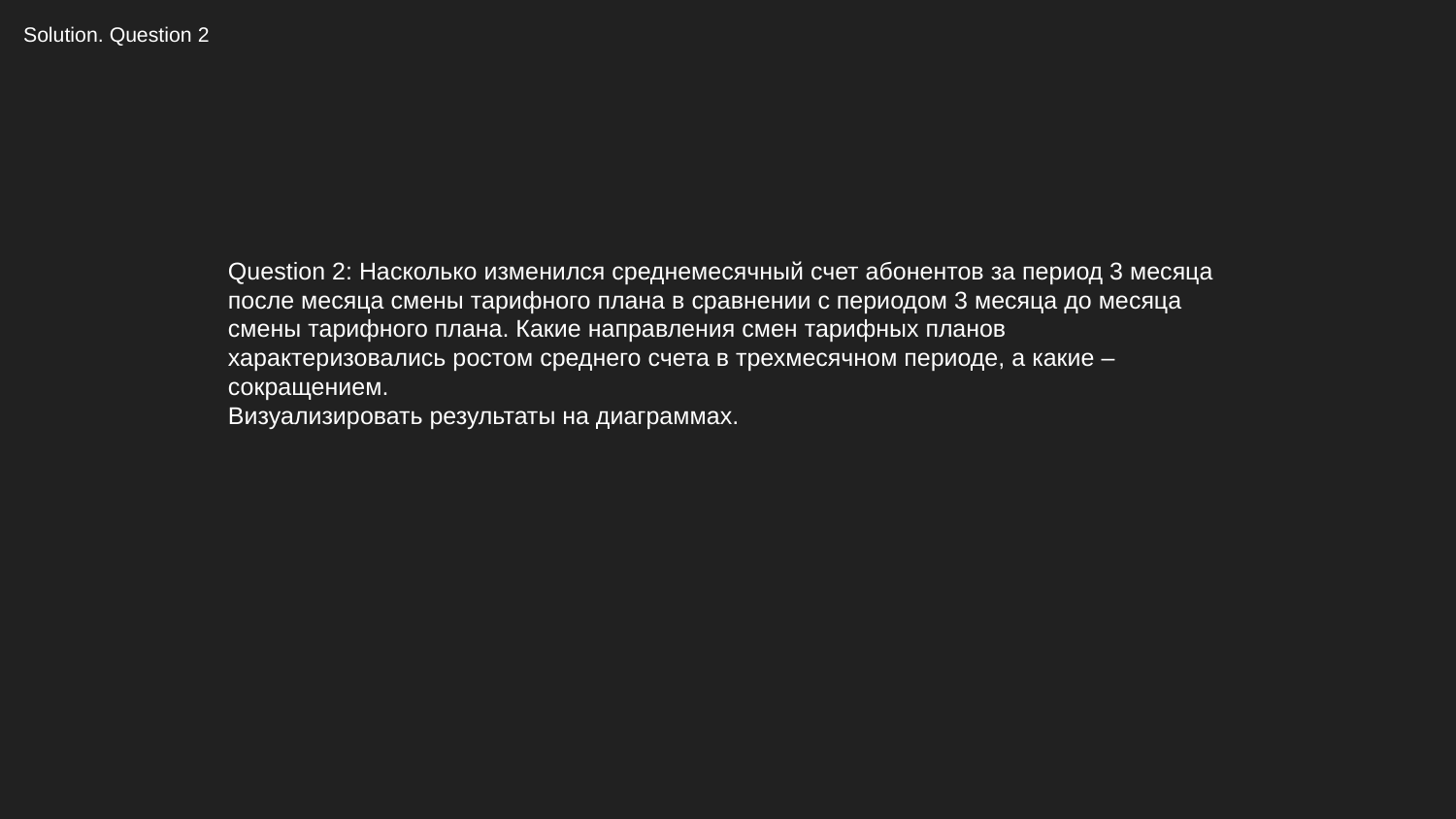

# Solution. Question 2
Question 2: Насколько изменился среднемесячный счет абонентов за период 3 месяца после месяца смены тарифного плана в сравнении с периодом 3 месяца до месяца смены тарифного плана. Какие направления смен тарифных планов характеризовались ростом среднего счета в трехмесячном периоде, а какие – сокращением.
Визуализировать результаты на диаграммах.